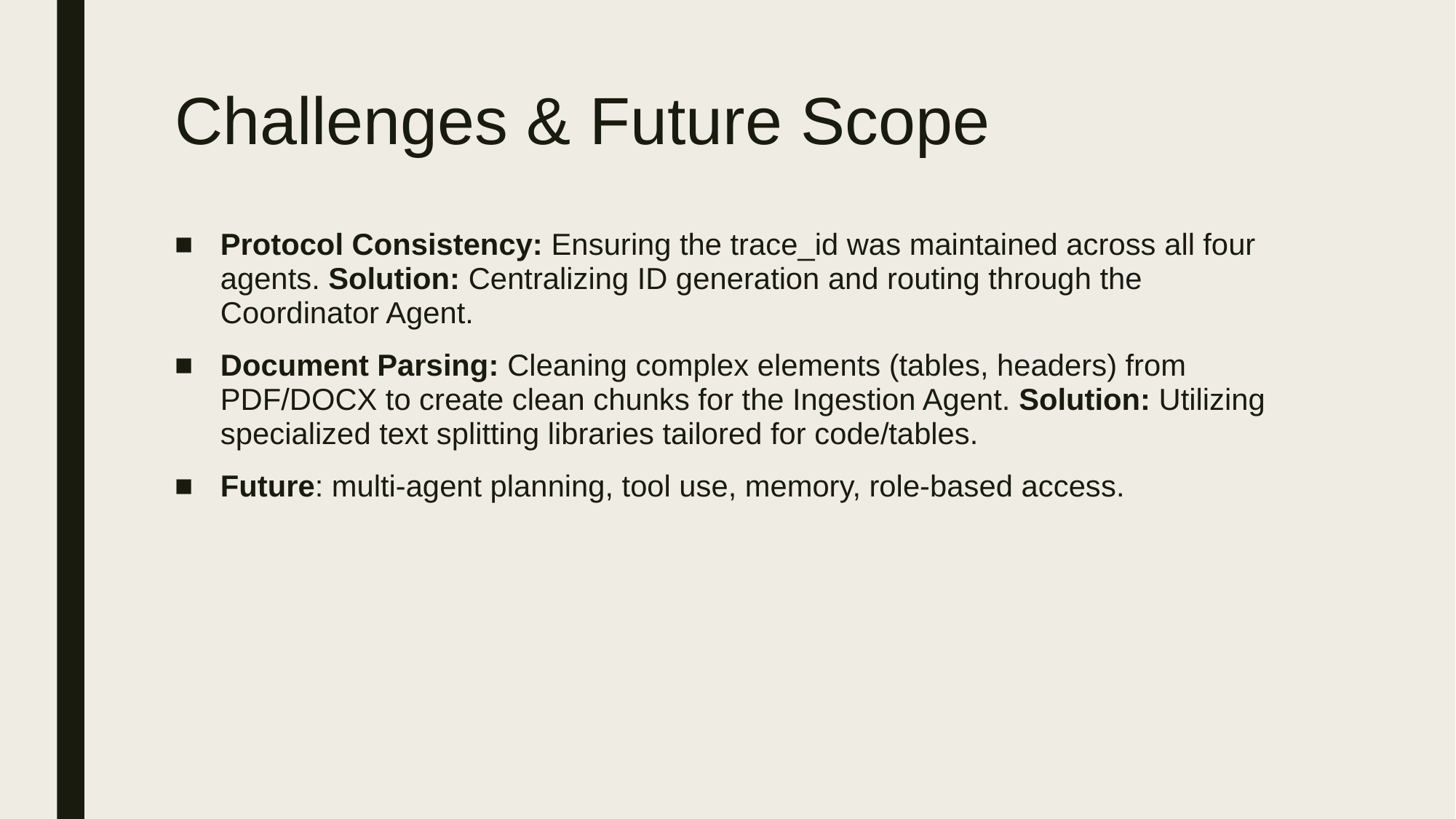

# Challenges & Future Scope
Protocol Consistency: Ensuring the trace_id was maintained across all four agents. Solution: Centralizing ID generation and routing through the Coordinator Agent.
Document Parsing: Cleaning complex elements (tables, headers) from PDF/DOCX to create clean chunks for the Ingestion Agent. Solution: Utilizing specialized text splitting libraries tailored for code/tables.
Future: multi-agent planning, tool use, memory, role-based access.